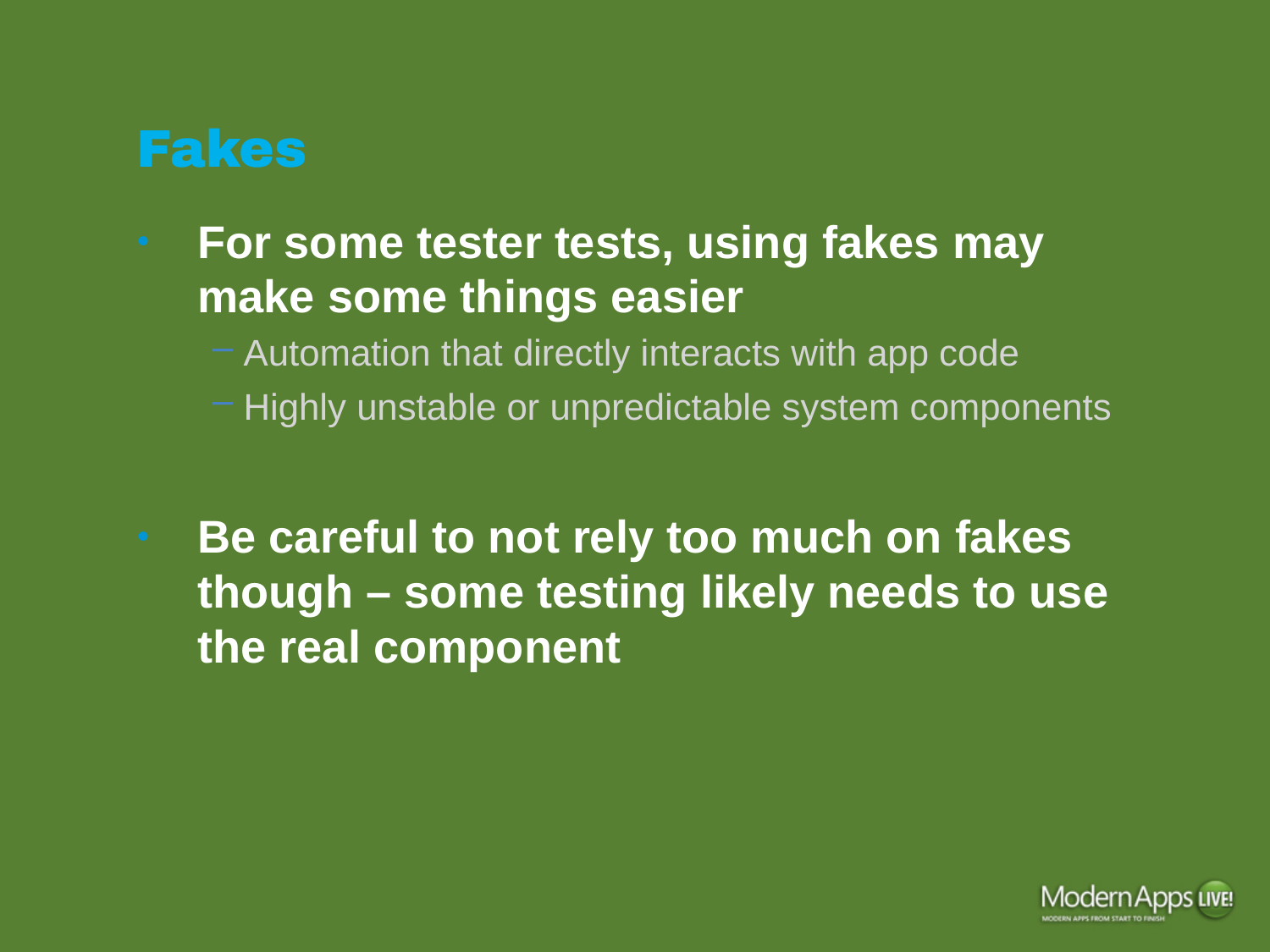

# Fakes
For some tester tests, using fakes may make some things easier
Automation that directly interacts with app code
Highly unstable or unpredictable system components

Be careful to not rely too much on fakes though – some testing likely needs to use the real component